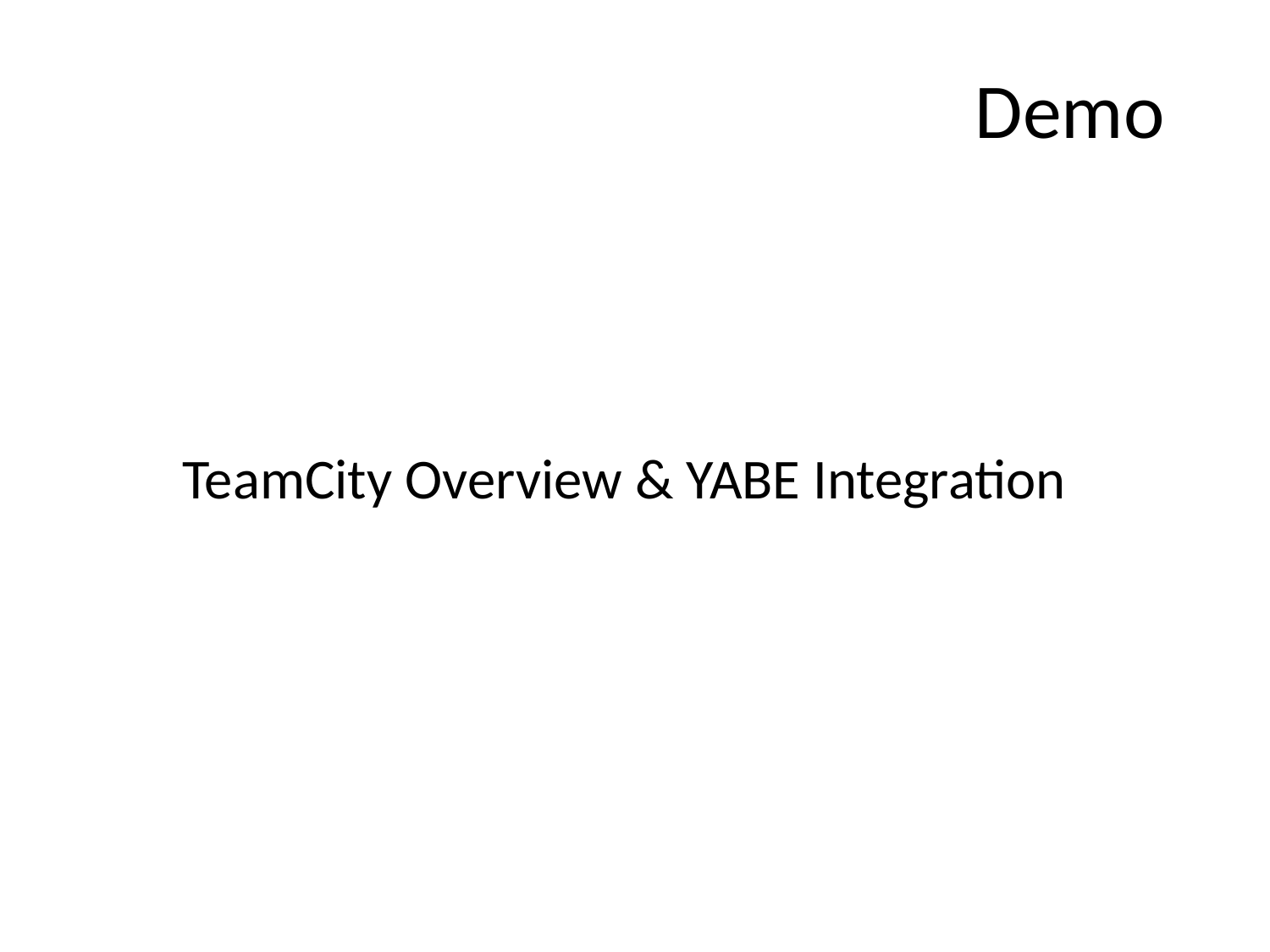

# Demo
TeamCity Overview & YABE Integration